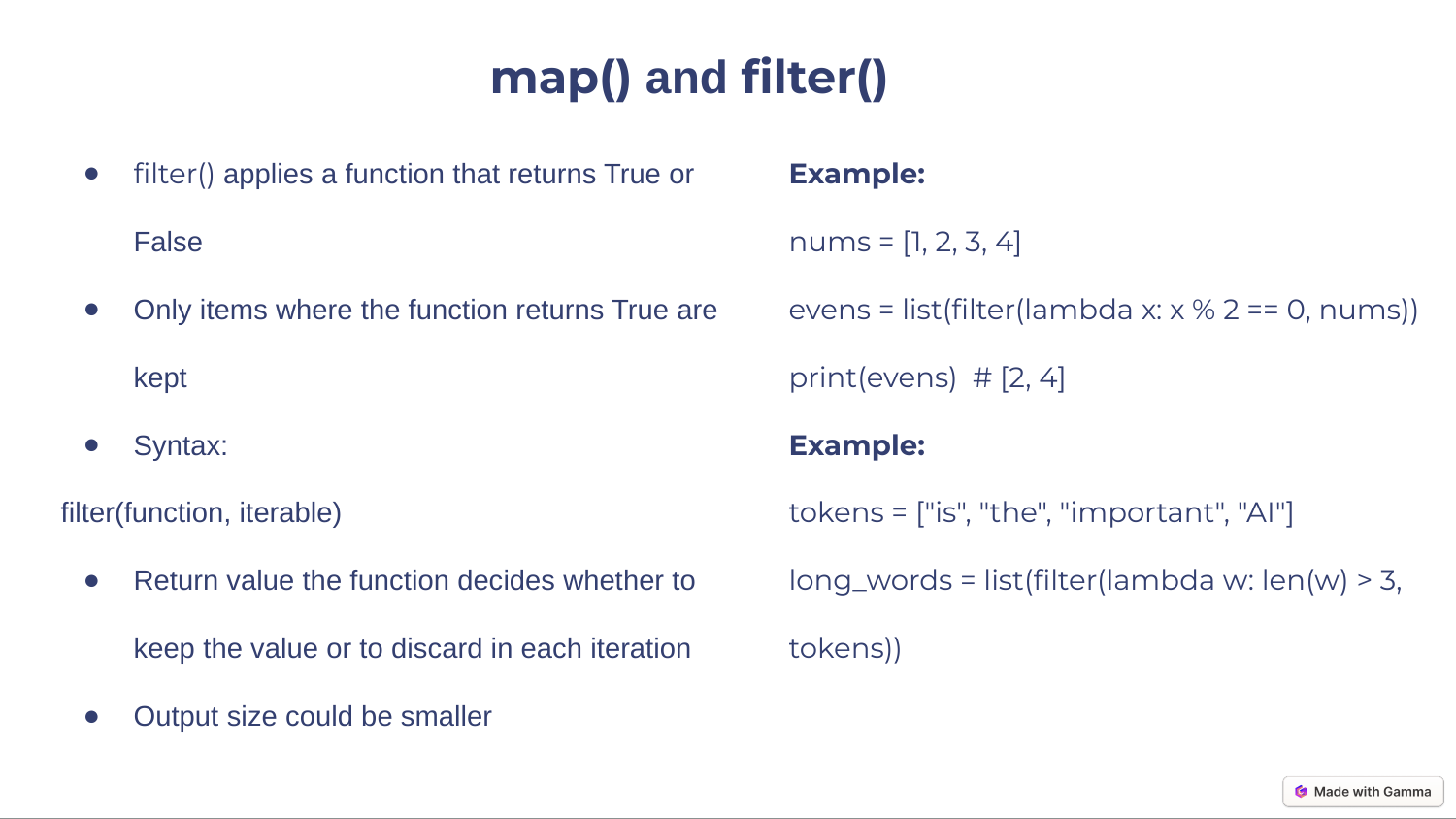

map() and filter()
filter() applies a function that returns True or False
Only items where the function returns True are kept
Syntax:
filter(function, iterable)
Return value the function decides whether to keep the value or to discard in each iteration
Output size could be smaller

Example:
nums = [1, 2, 3, 4]
evens = list(filter(lambda x: x % 2 == 0, nums))
print(evens)  # [2, 4]
Example:
tokens = ["is", "the", "important", "AI"]
long_words = list(filter(lambda w: len(w) > 3, tokens))